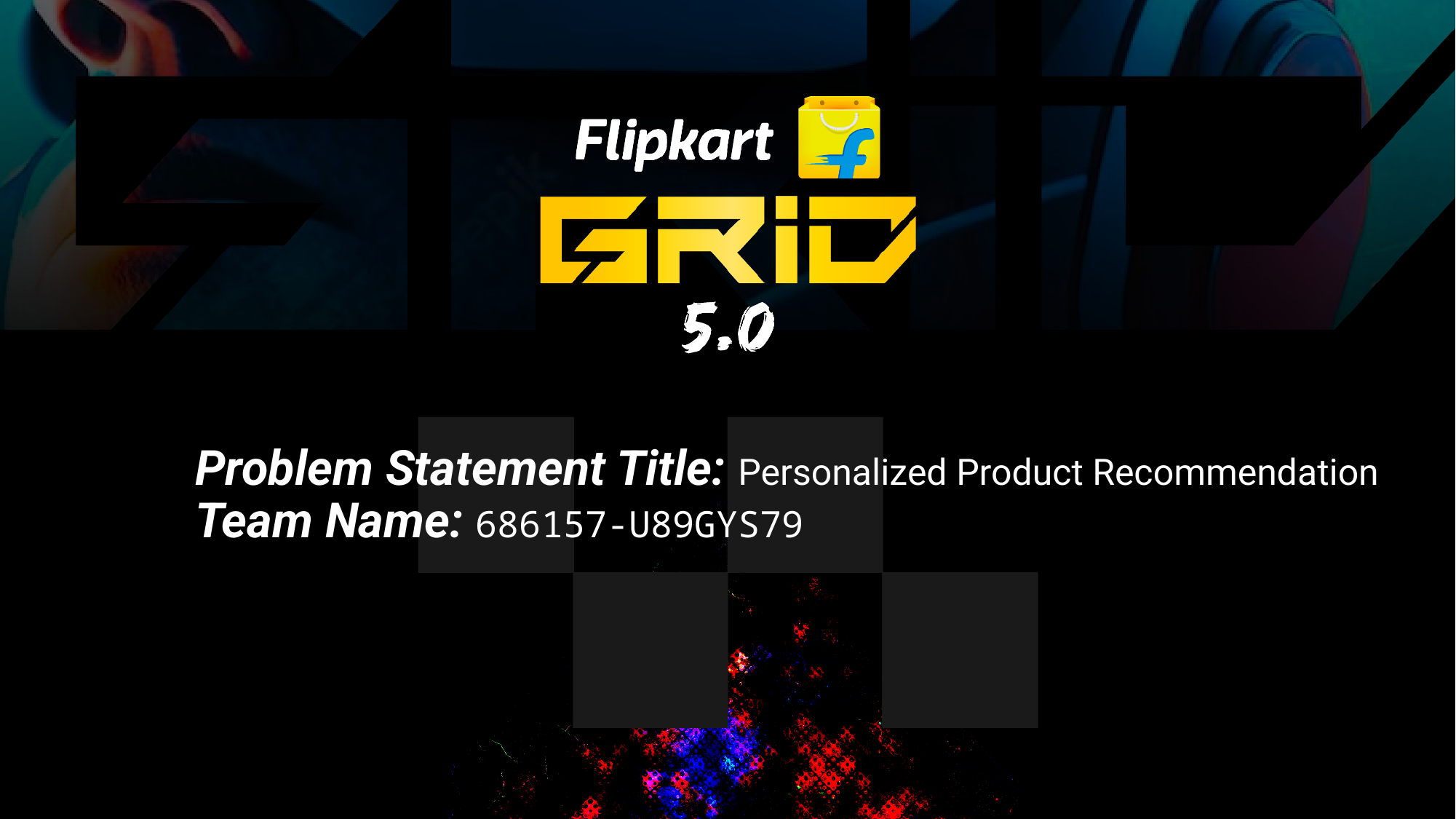

Problem Statement Title: Personalized Product Recommendation
Team Name: 686157-U89GYS79